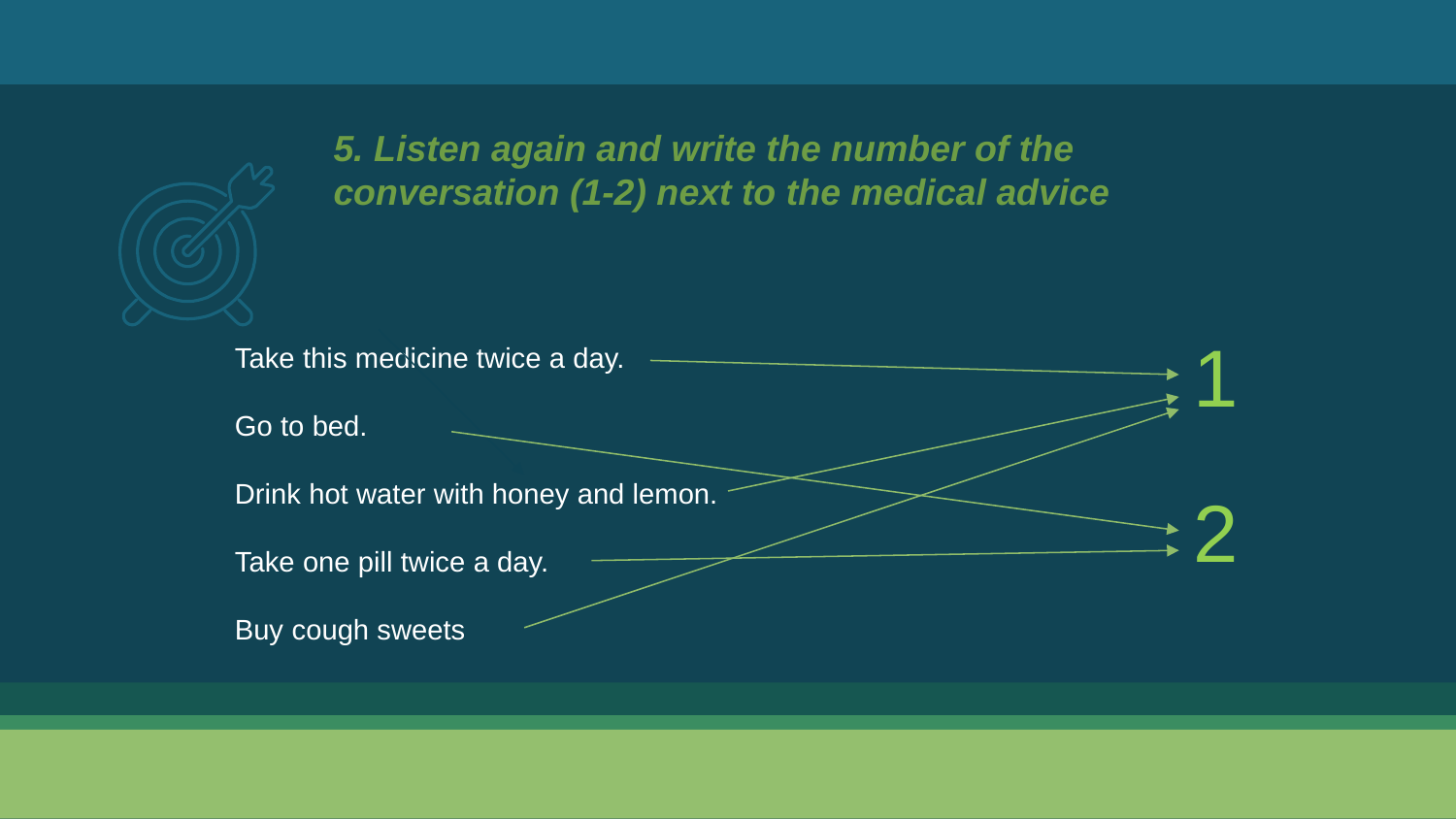

# 5. Listen again and write the number of the conversation (1-2) next to the medical advice

1
Take this medicine twice a day.

Go to bed.

Drink hot water with honey and lemon.

Take one pill twice a day.

Buy cough sweets
2